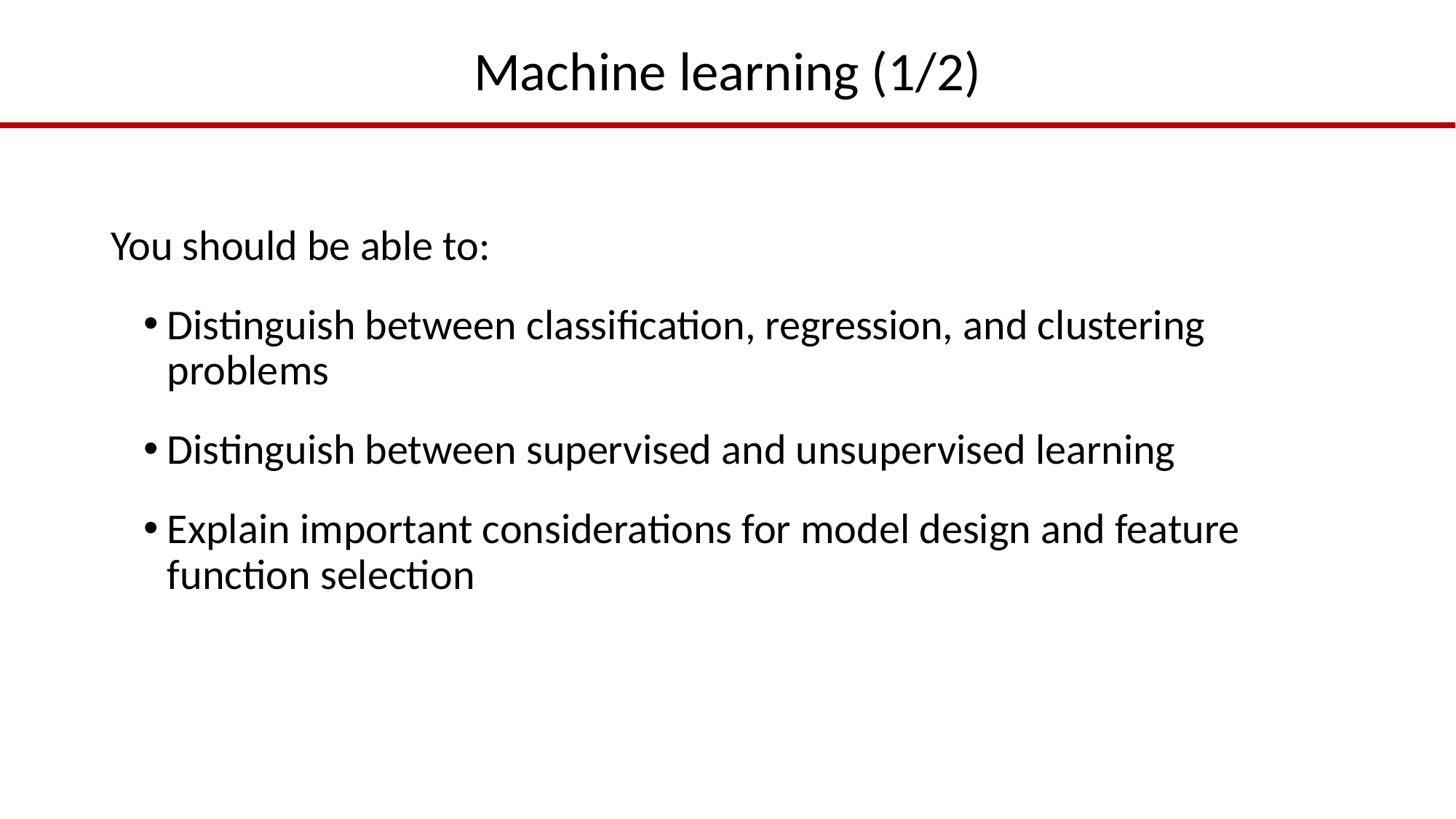

# Machine learning (1/2)
You should be able to:
Distinguish between classification, regression, and clustering problems
Distinguish between supervised and unsupervised learning
Explain important considerations for model design and feature function selection